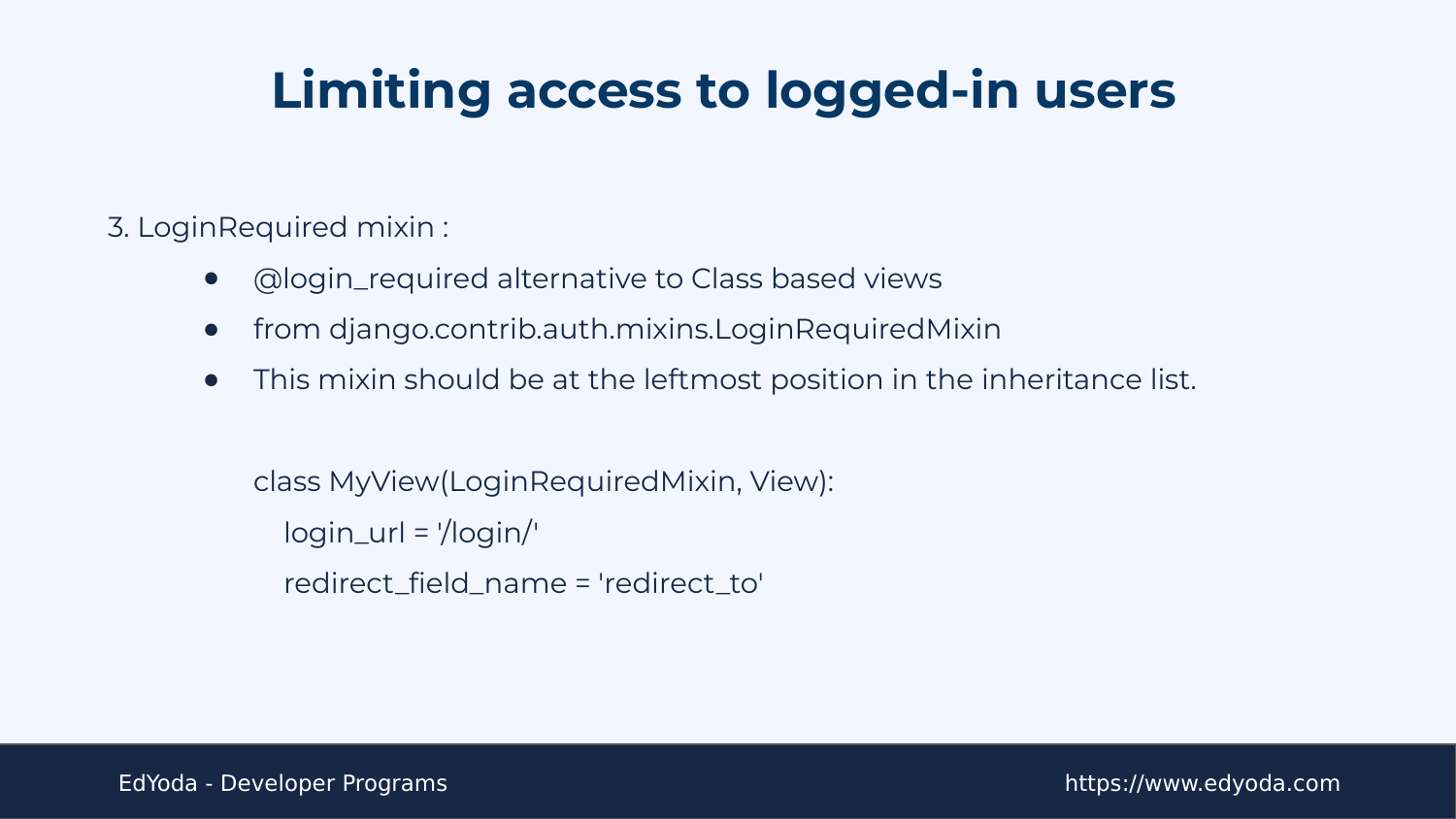

# Limiting access to logged-in users

3. LoginRequired mixin :
@login_required alternative to Class based views
from django.contrib.auth.mixins.LoginRequiredMixin
This mixin should be at the leftmost position in the inheritance list.

class MyView(LoginRequiredMixin, View):
    login_url = '/login/'
    redirect_field_name = 'redirect_to'

EdYoda - Developer Programs
https://www.edyoda.com